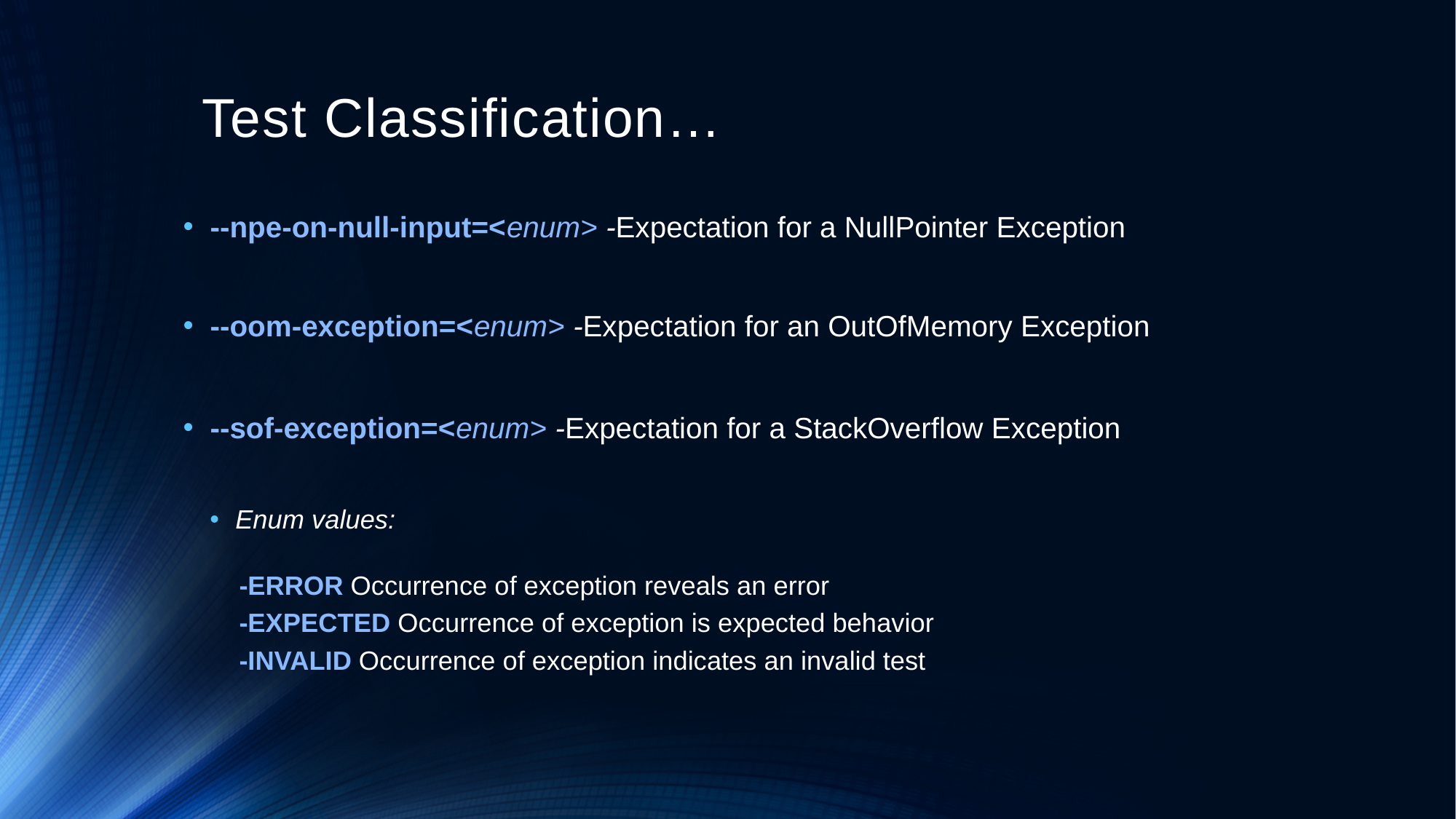

# Test Classification…

--npe-on-null-input=<enum> -Expectation for a NullPointer Exception

--oom-exception=<enum> -Expectation for an OutOfMemory Exception

--sof-exception=<enum> -Expectation for a StackOverflow Exception

Enum values:
    -ERROR Occurrence of exception reveals an error
    -EXPECTED Occurrence of exception is expected behavior
    -INVALID Occurrence of exception indicates an invalid test